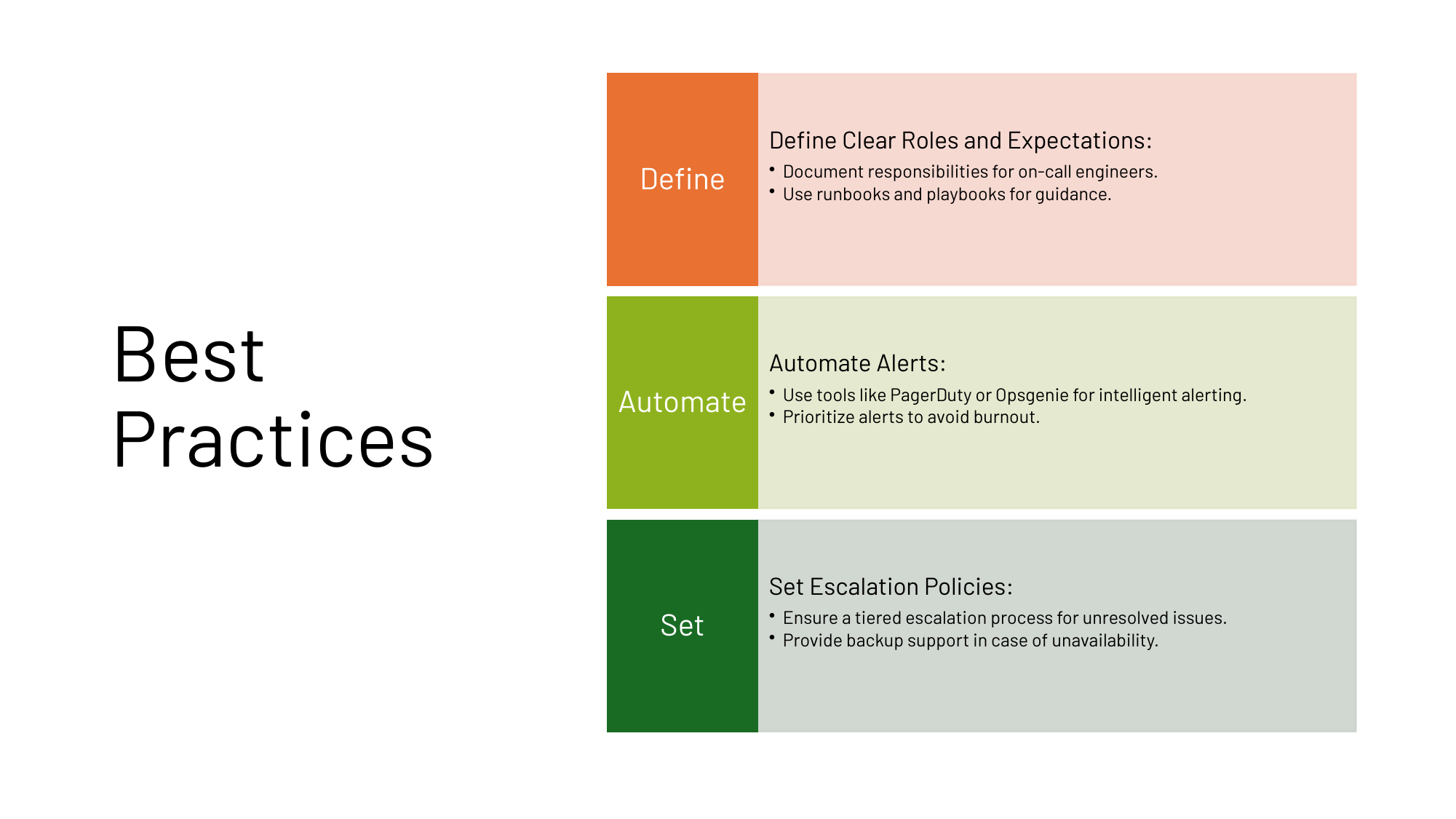

# Best Practices
Define Clear Roles and Expectations:
Document responsibilities for on-call engineers.
Use runbooks and playbooks for guidance.
Define
Automate Alerts:
Use tools like PagerDuty or Opsgenie for intelligent alerting.
Prioritize alerts to avoid burnout.
Automate
Set Escalation Policies:
Ensure a tiered escalation process for unresolved issues.
Provide backup support in case of unavailability.
Set